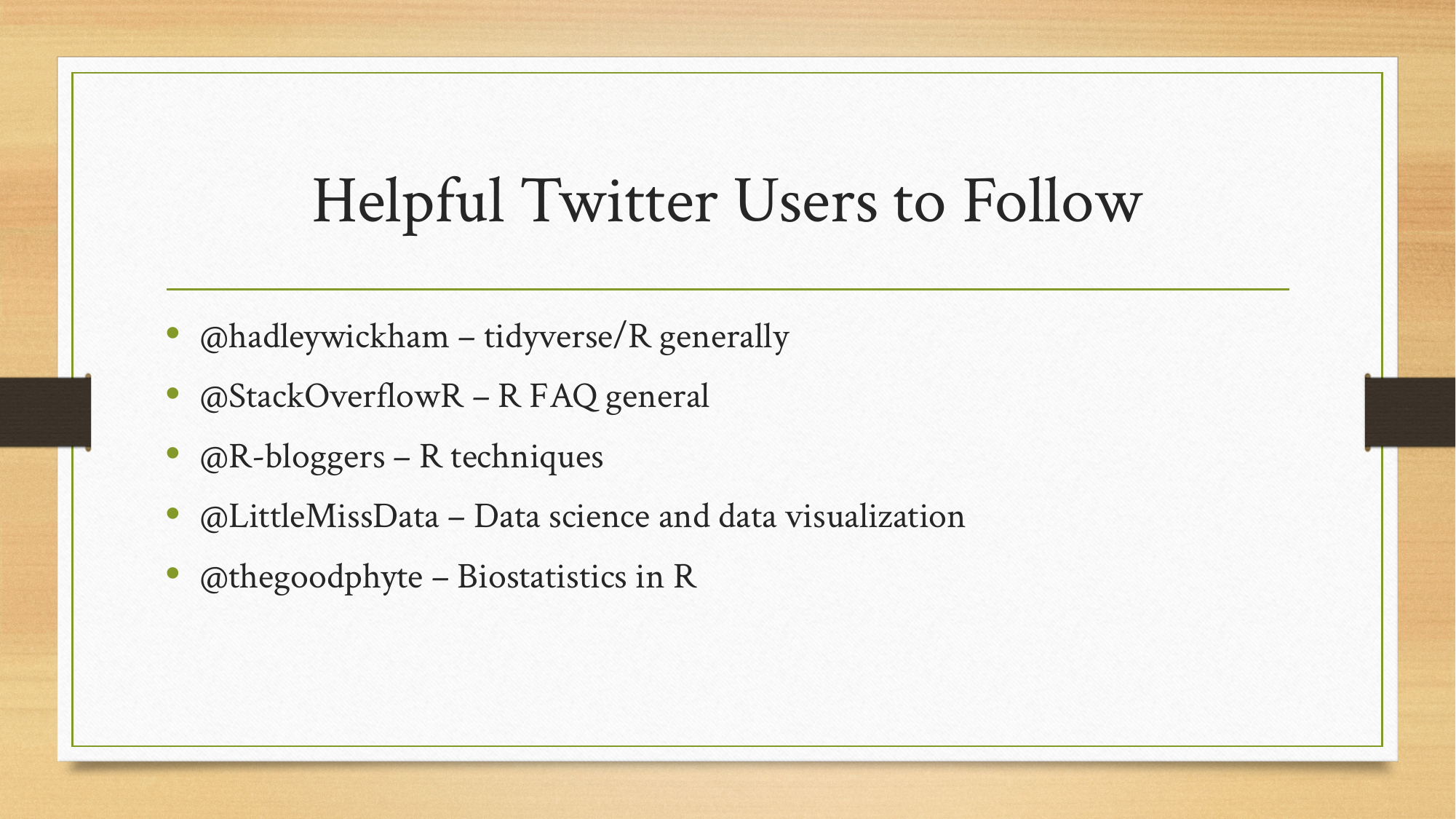

# Helpful Twitter Users to Follow
@hadleywickham – tidyverse/R generally
@StackOverflowR – R FAQ general
@R-bloggers – R techniques
@LittleMissData – Data science and data visualization
@thegoodphyte – Biostatistics in R